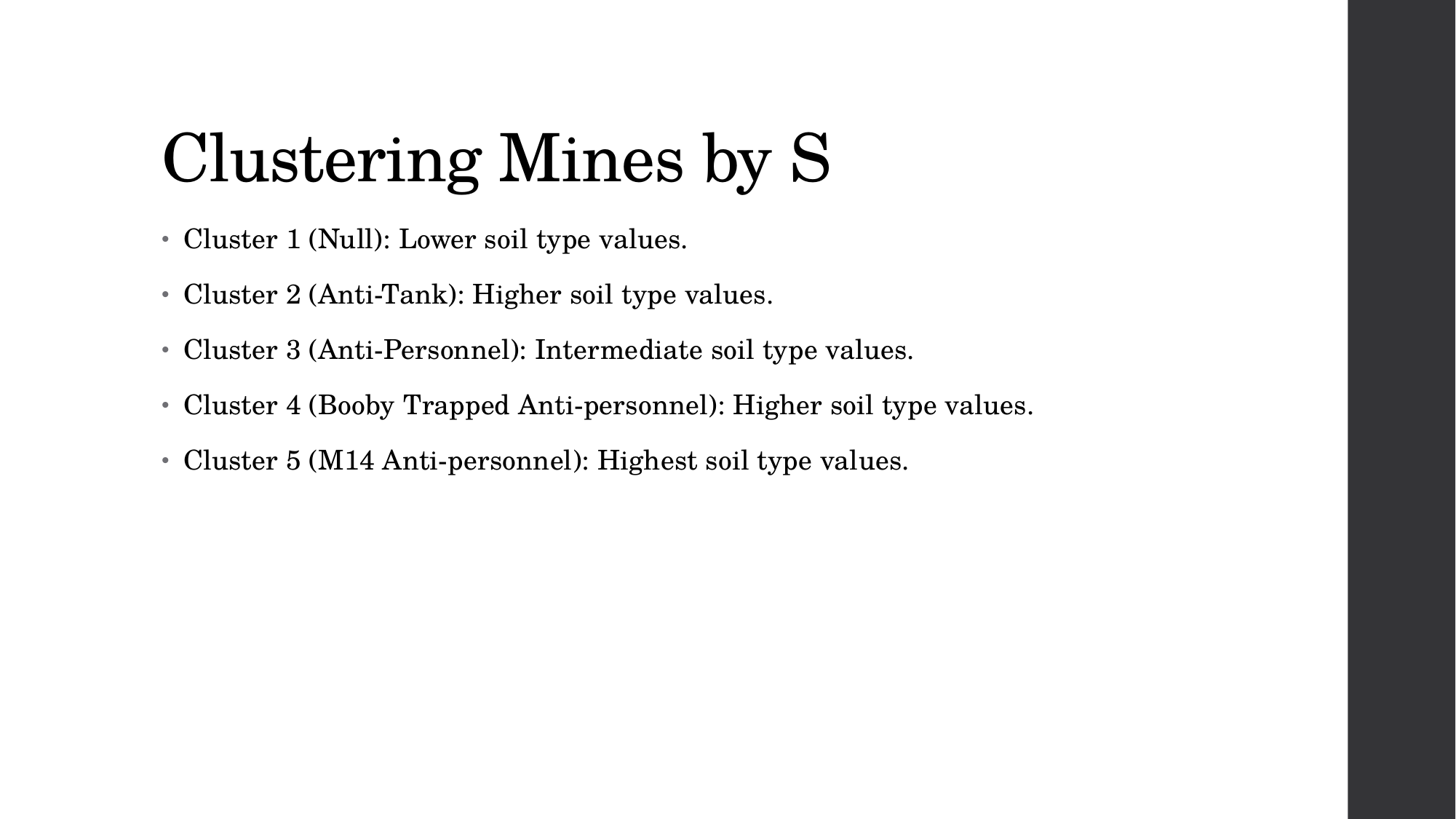

# Clustering Mines by S
Cluster 1 (Null): Lower soil type values.
Cluster 2 (Anti-Tank): Higher soil type values.
Cluster 3 (Anti-Personnel): Intermediate soil type values.
Cluster 4 (Booby Trapped Anti-personnel): Higher soil type values.
Cluster 5 (M14 Anti-personnel): Highest soil type values.